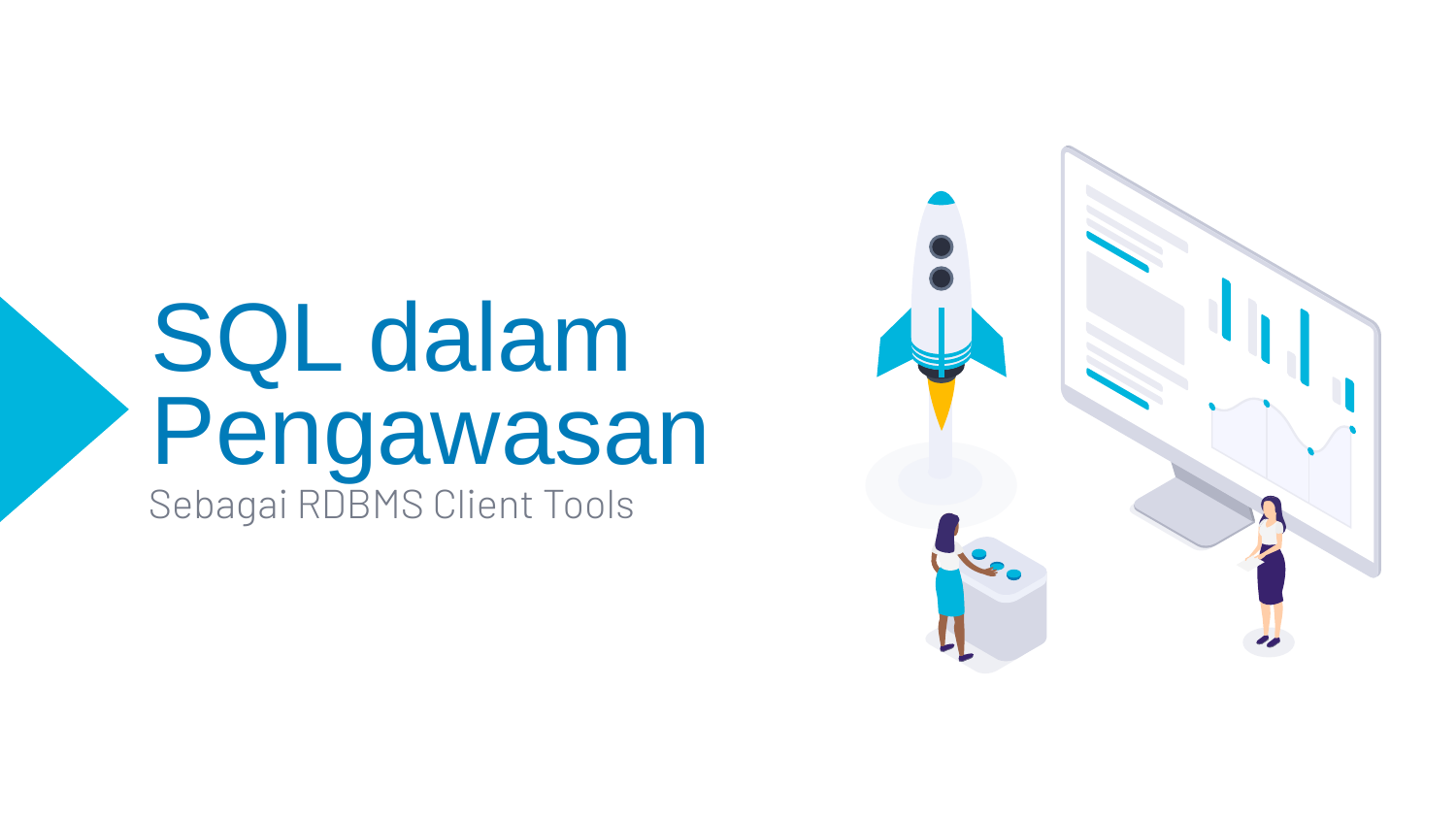

# SQL dalam Pengawasan
Sebagai RDBMS Client Tools